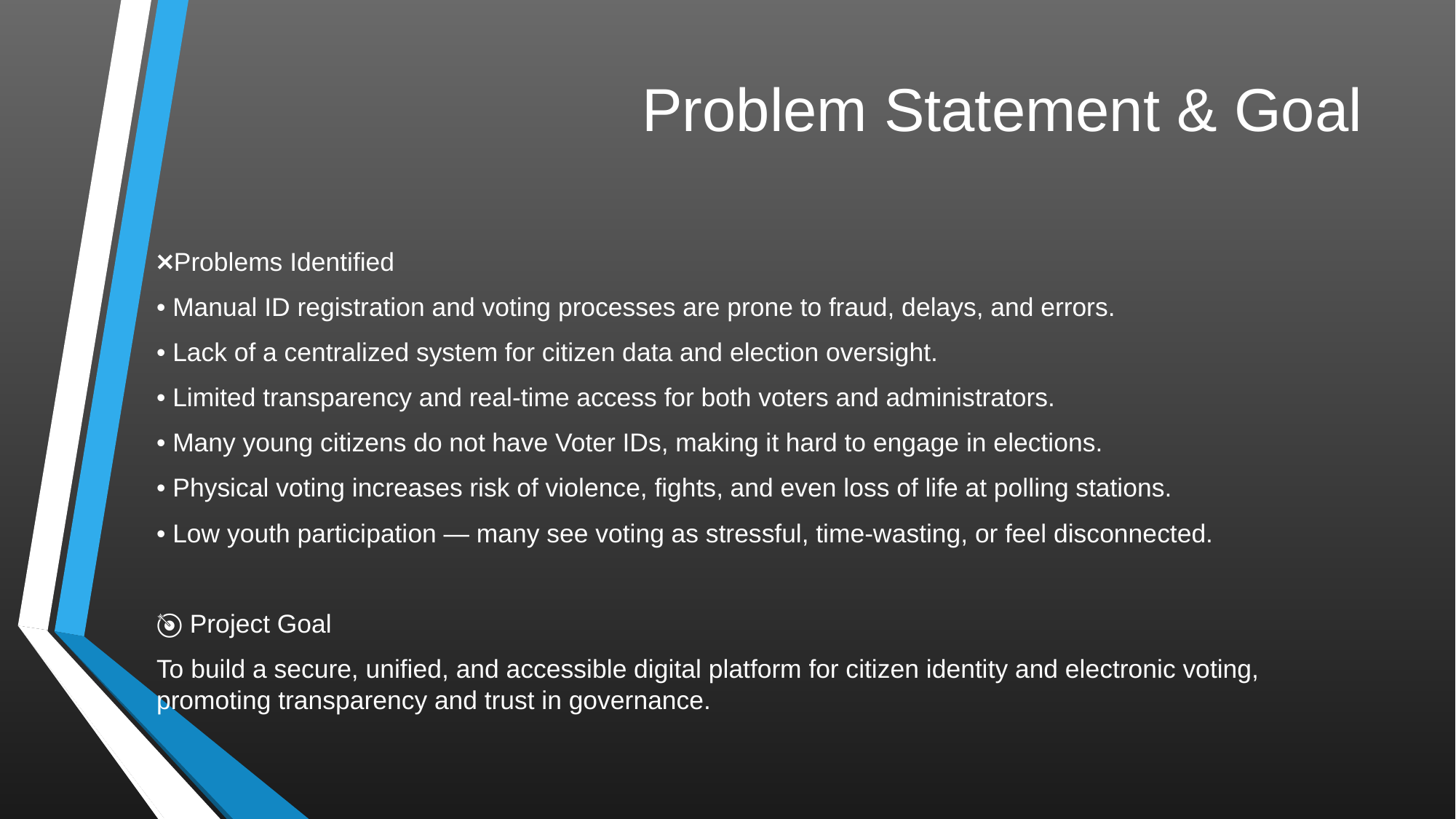

# Problem Statement & Goal
❌Problems Identified
• Manual ID registration and voting processes are prone to fraud, delays, and errors.
• Lack of a centralized system for citizen data and election oversight.
• Limited transparency and real-time access for both voters and administrators.
• Many young citizens do not have Voter IDs, making it hard to engage in elections.
• Physical voting increases risk of violence, fights, and even loss of life at polling stations.
• Low youth participation — many see voting as stressful, time-wasting, or feel disconnected.

🎯 Project Goal
To build a secure, unified, and accessible digital platform for citizen identity and electronic voting, promoting transparency and trust in governance.